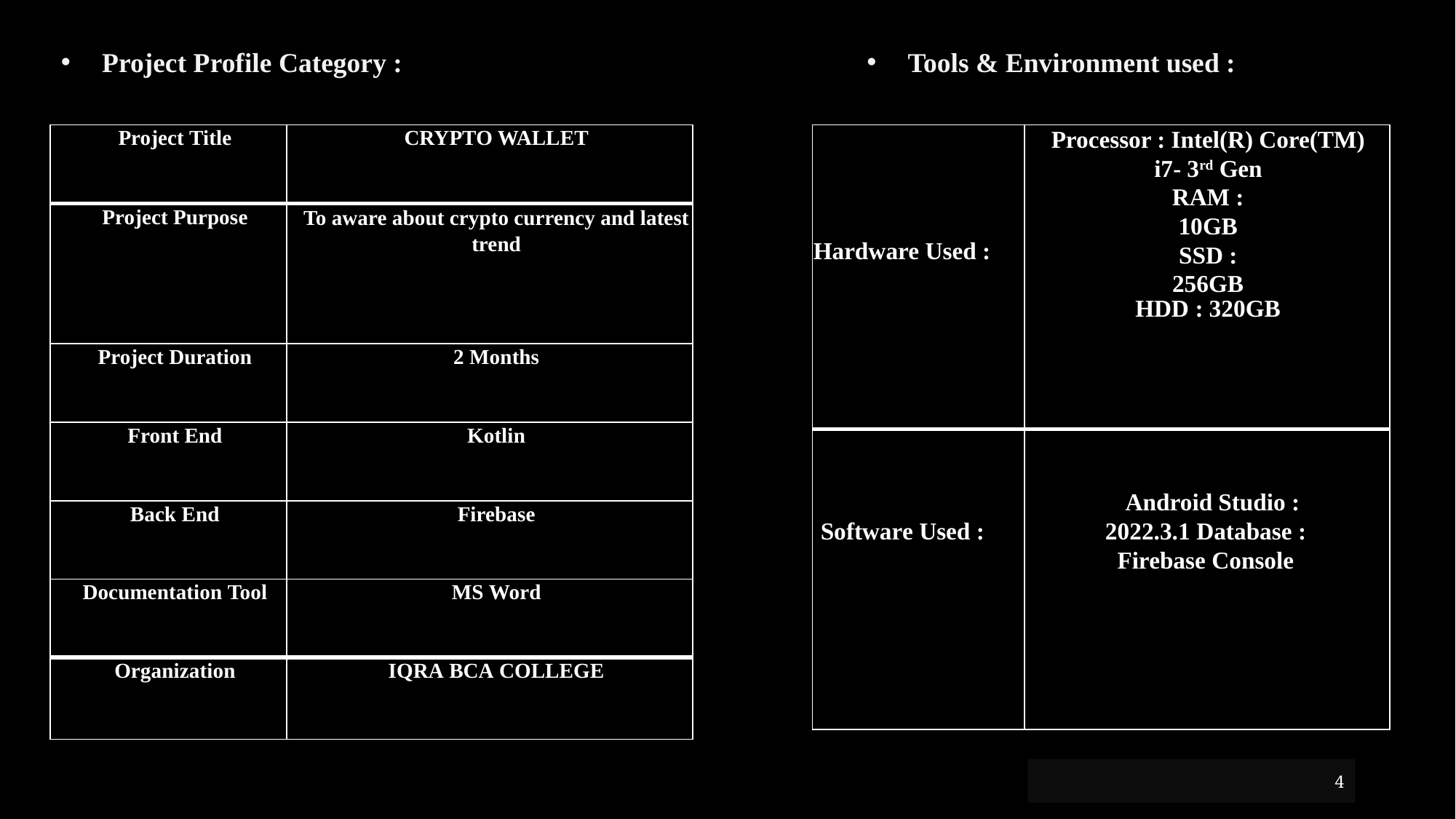

# Project Profile Category :
Tools & Environment used :
| Project Title | CRYPTO WALLET |
| --- | --- |
| Project Purpose | To aware about crypto currency and latest trend |
| Project Duration | 2 Months |
| Front End | Kotlin |
| Back End | Firebase |
| Documentation Tool | MS Word |
| Organization | IQRA BCA COLLEGE |
| Hardware Used : | Processor : Intel(R) Core(TM) i7- 3rd Gen RAM : 10GB SSD : 256GB HDD : 320GB |
| --- | --- |
| Software Used : | Android Studio : 2022.3.1 Database : Firebase Console |

4